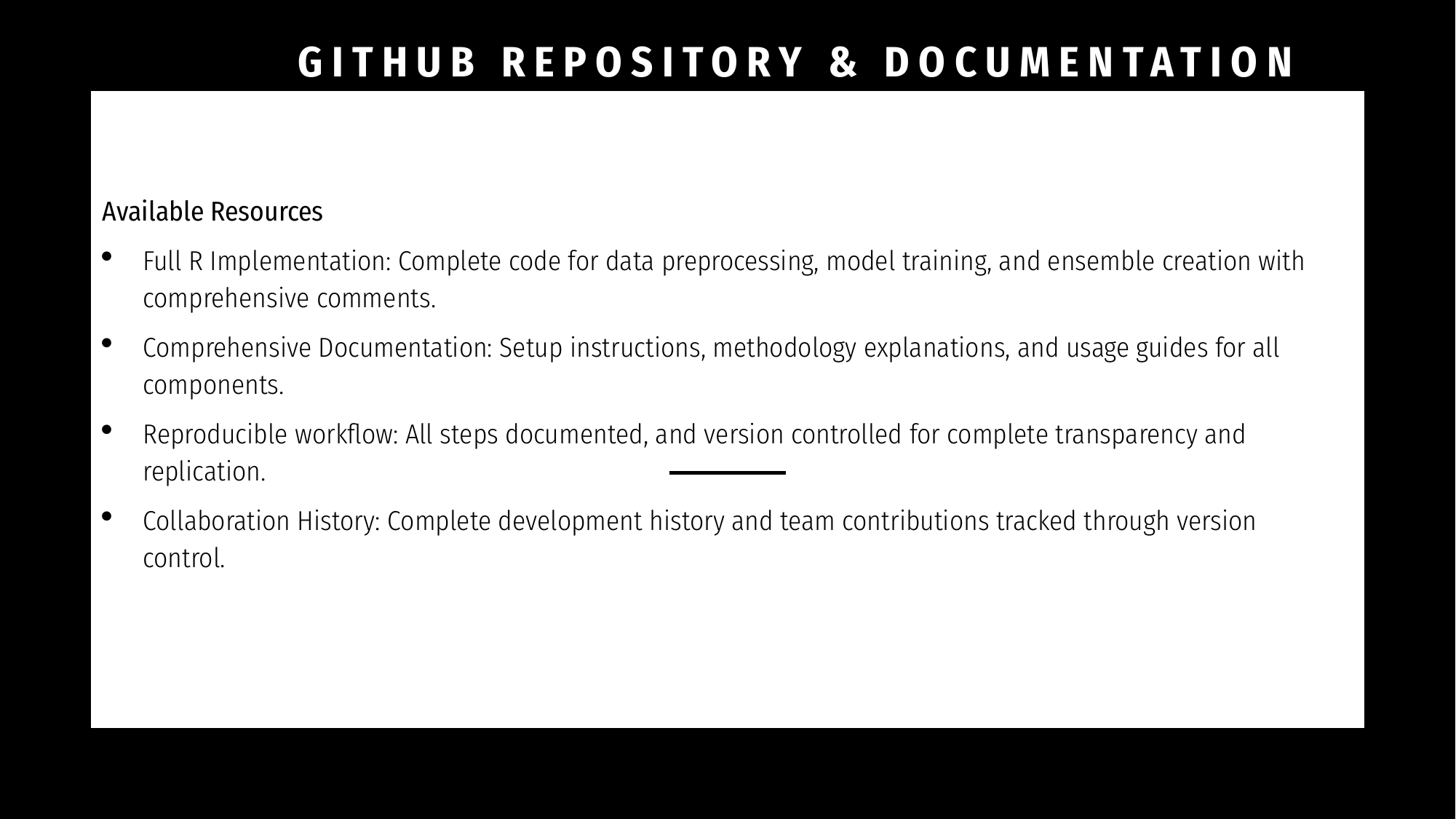

# GitHub repository & documentation

Available Resources
Full R Implementation: Complete code for data preprocessing, model training, and ensemble creation with comprehensive comments.
Comprehensive Documentation: Setup instructions, methodology explanations, and usage guides for all components.
Reproducible workflow: All steps documented, and version controlled for complete transparency and replication.
Collaboration History: Complete development history and team contributions tracked through version control.